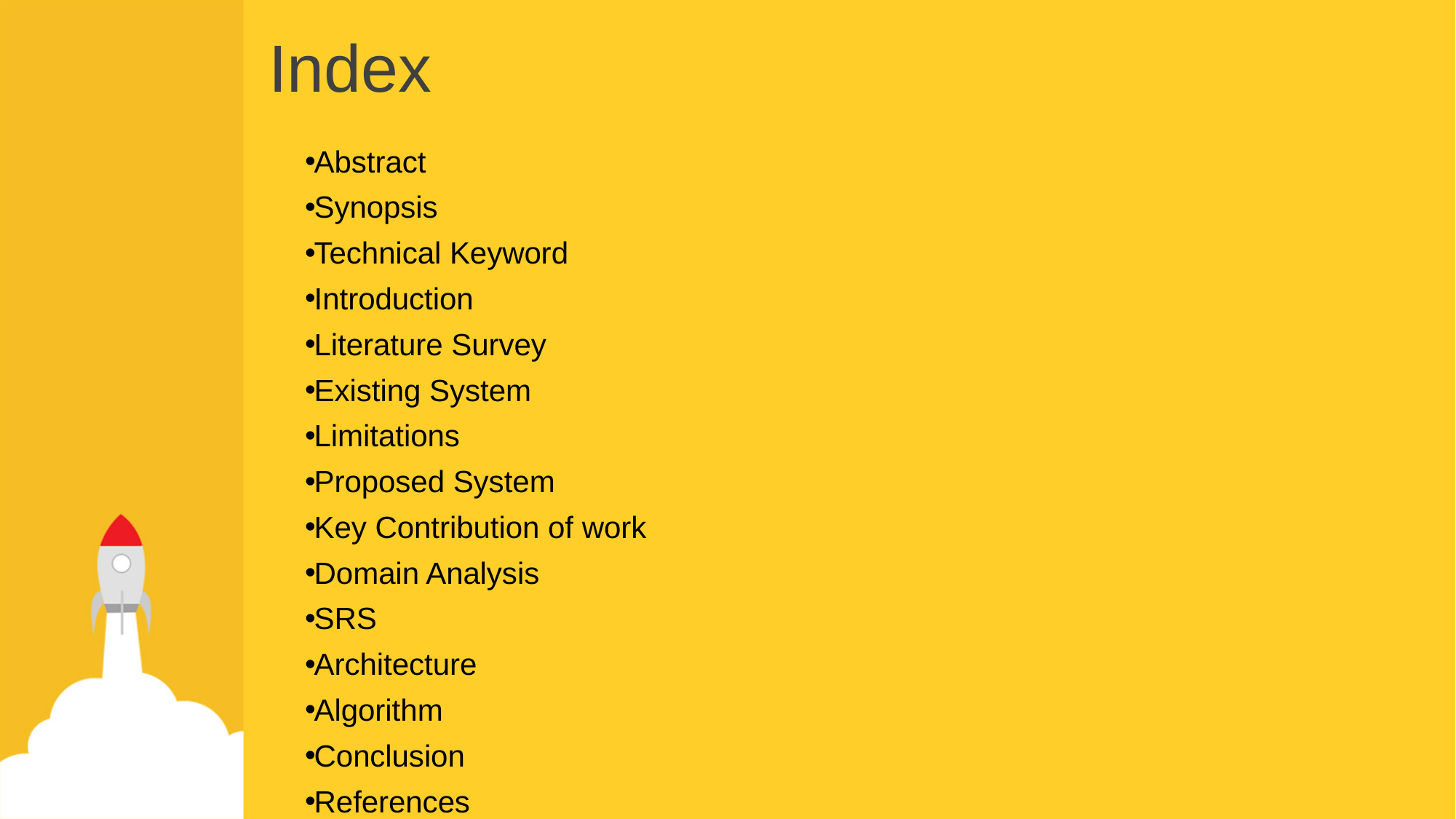

# Index
Abstract
Synopsis
Technical Keyword
Introduction
Literature Survey
Existing System
Limitations
Proposed System
Key Contribution of work
Domain Analysis
SRS
Architecture
Algorithm
Conclusion
References